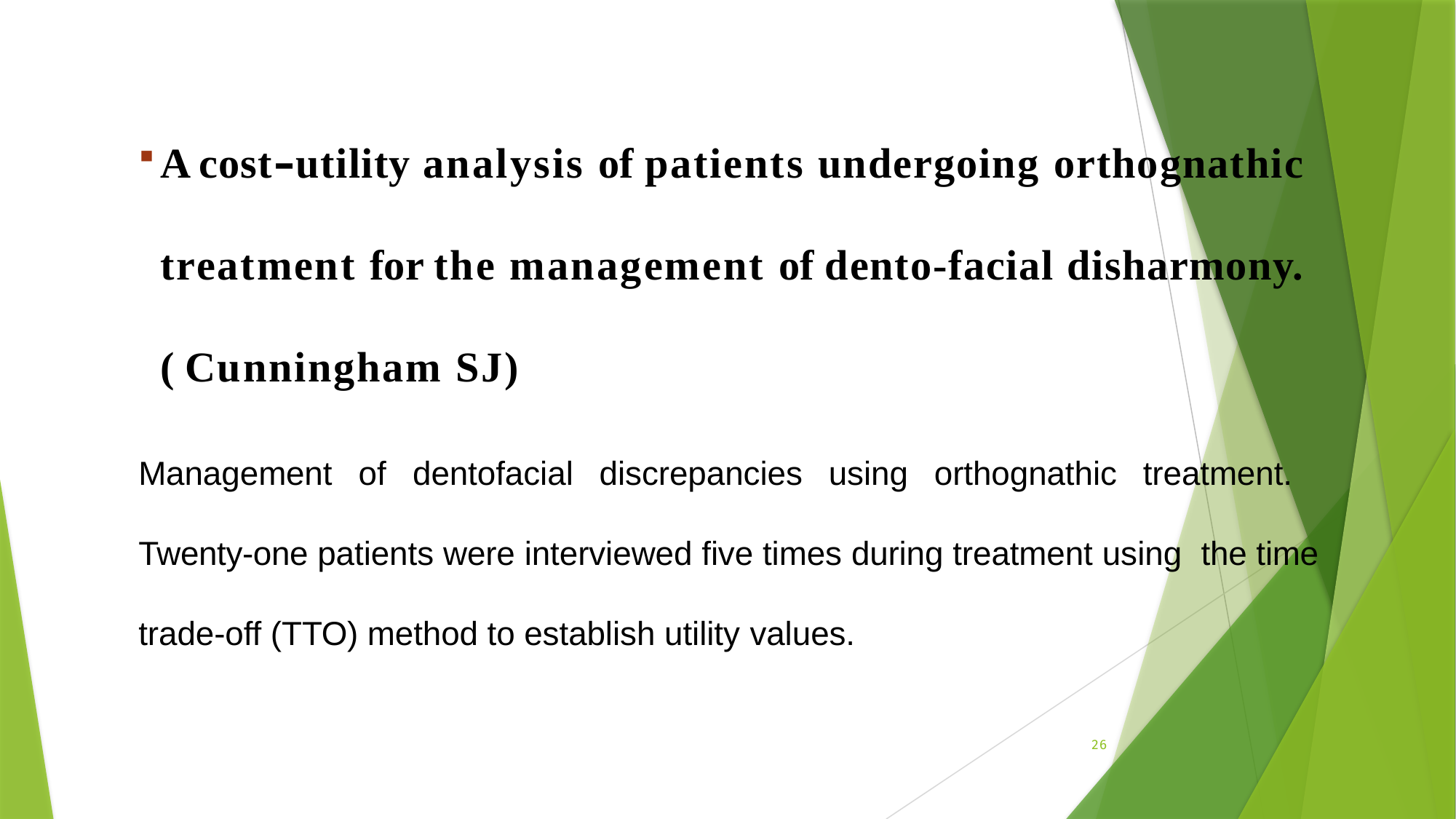

A cost–utility analysis of patients undergoing orthognathic
treatment for the management of dento-facial disharmony.  ( Cunningham SJ)
Management of dentofacial discrepancies using orthognathic treatment.  Twenty-one patients were interviewed five times during treatment using  the time trade-off (TTO) method to establish utility values.
26